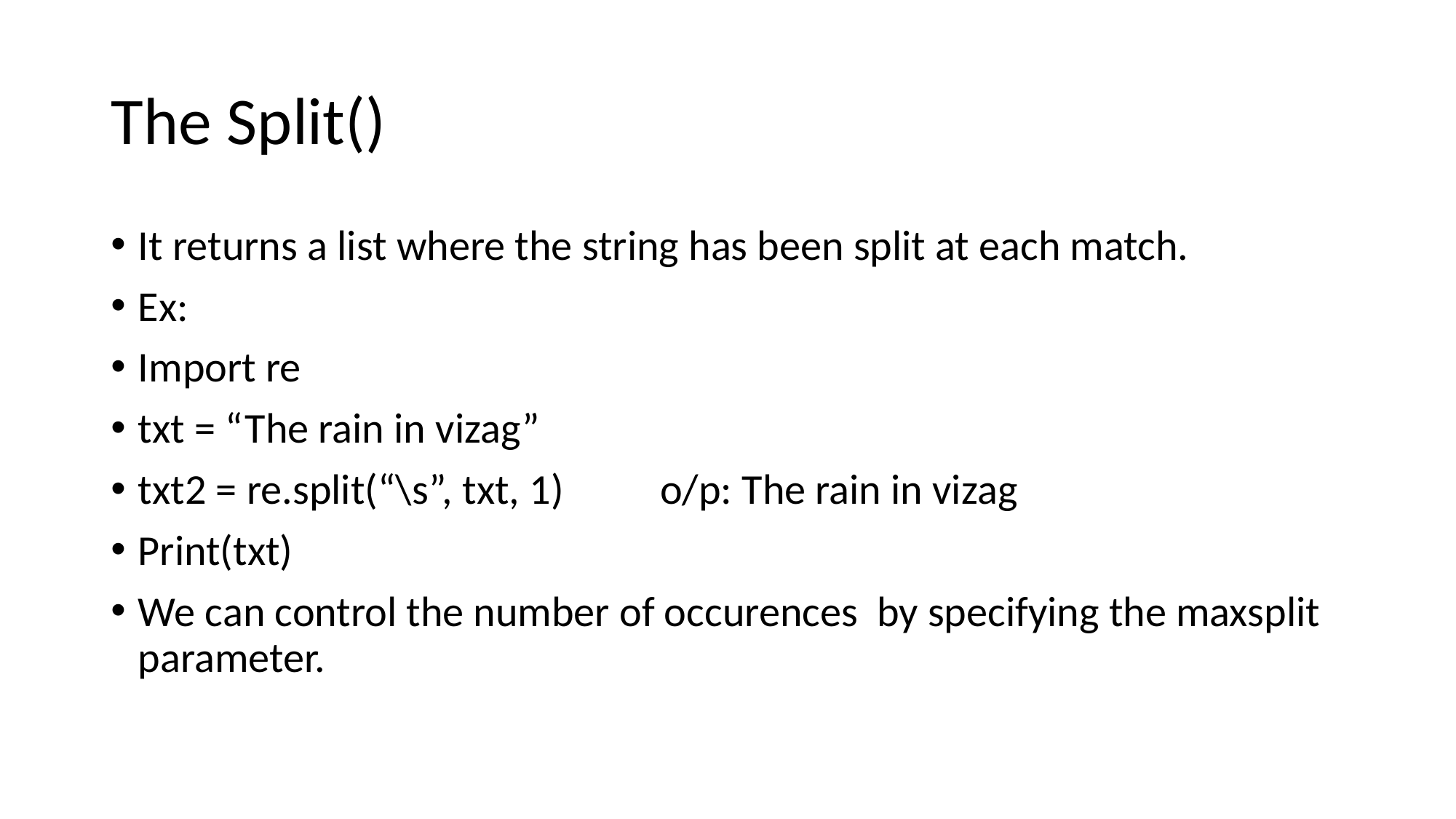

# The Split()
It returns a list where the string has been split at each match.
Ex:
Import re
txt = “The rain in vizag”
txt2 = re.split(“\s”, txt, 1)          o/p: The rain in vizag
Print(txt)
We can control the number of occurences  by specifying the maxsplit parameter.